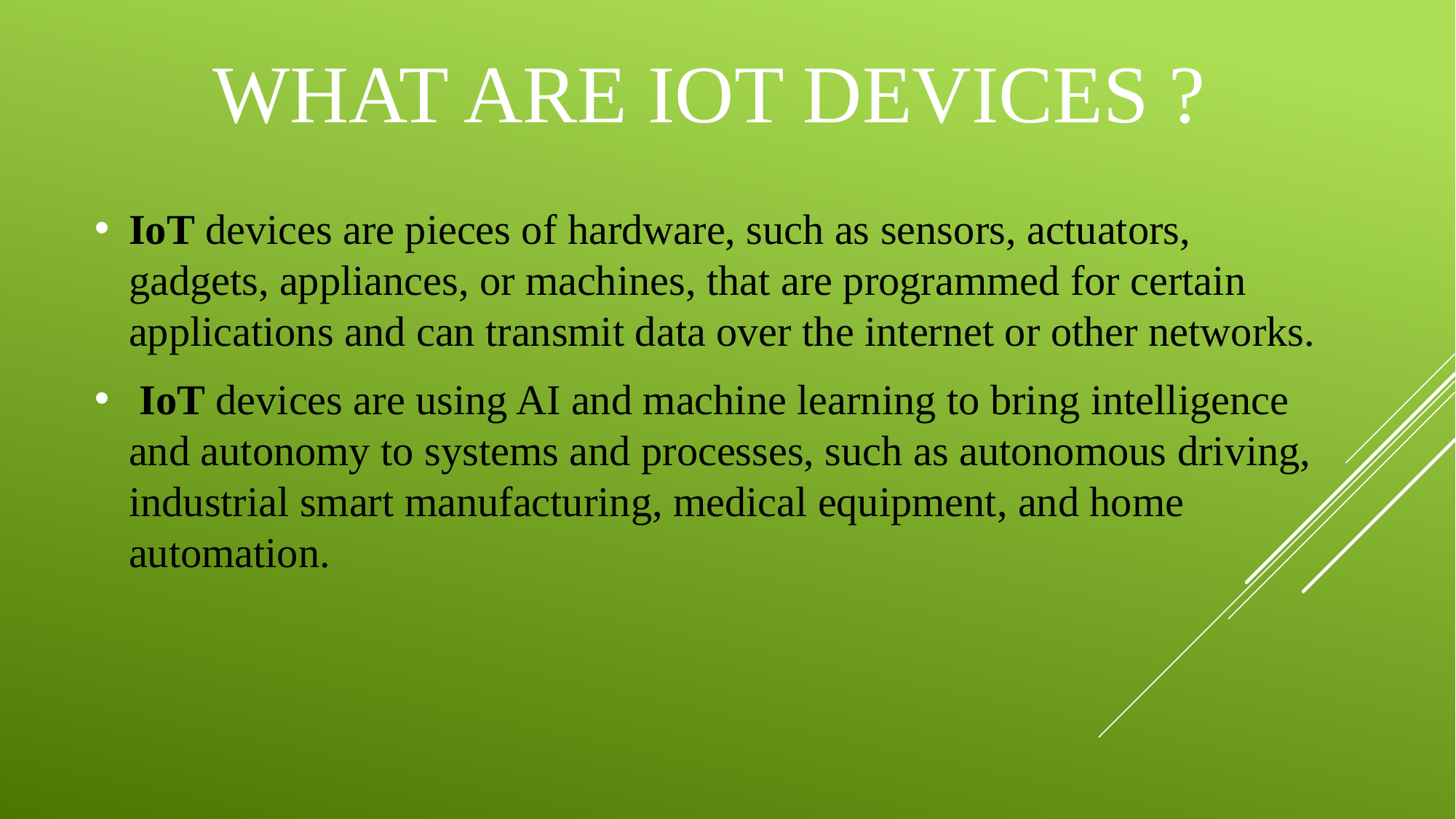

# What are iot devices ?
IoT devices are pieces of hardware, such as sensors, actuators, gadgets, appliances, or machines, that are programmed for certain applications and can transmit data over the internet or other networks.
 IoT devices are using AI and machine learning to bring intelligence and autonomy to systems and processes, such as autonomous driving, industrial smart manufacturing, medical equipment, and home automation.